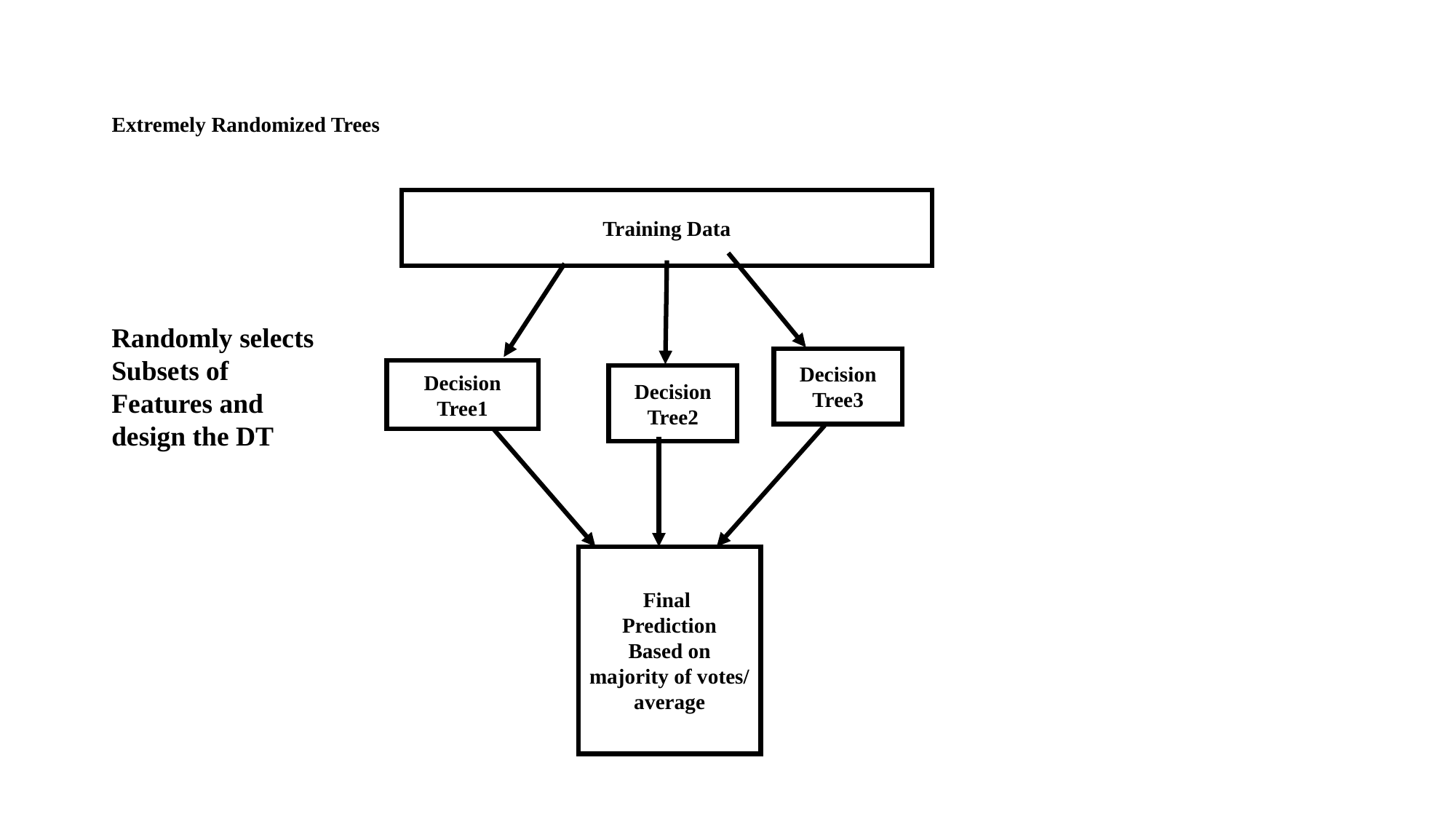

# Extremely Randomized Trees
Training Data
Randomly selects Subsets of Features and design the DT

Decision Tree3
Decision Tree1
Decision Tree2
Final
Prediction
Based on majority of votes/ average